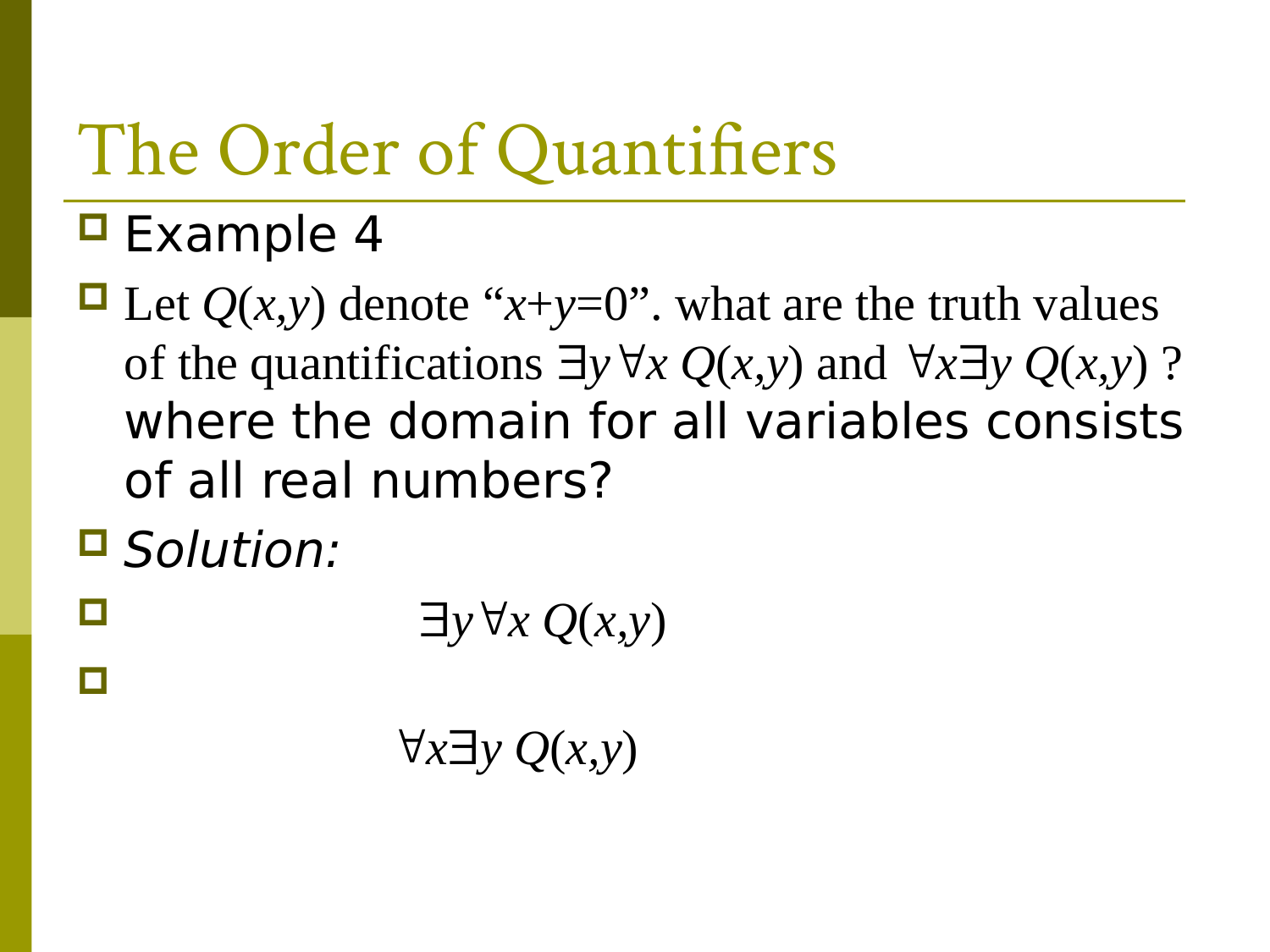

# The Order of Quantifiers
Example 4
Let Q(x,y) denote “x+y=0”. what are the truth values of the quantifications ∃y∀x Q(x,y) and ∀x∃y Q(x,y) ? where the domain for all variables consists of all real numbers?
Solution:
                        ∃y∀x Q(x,y)
                 ∀x∃y Q(x,y)